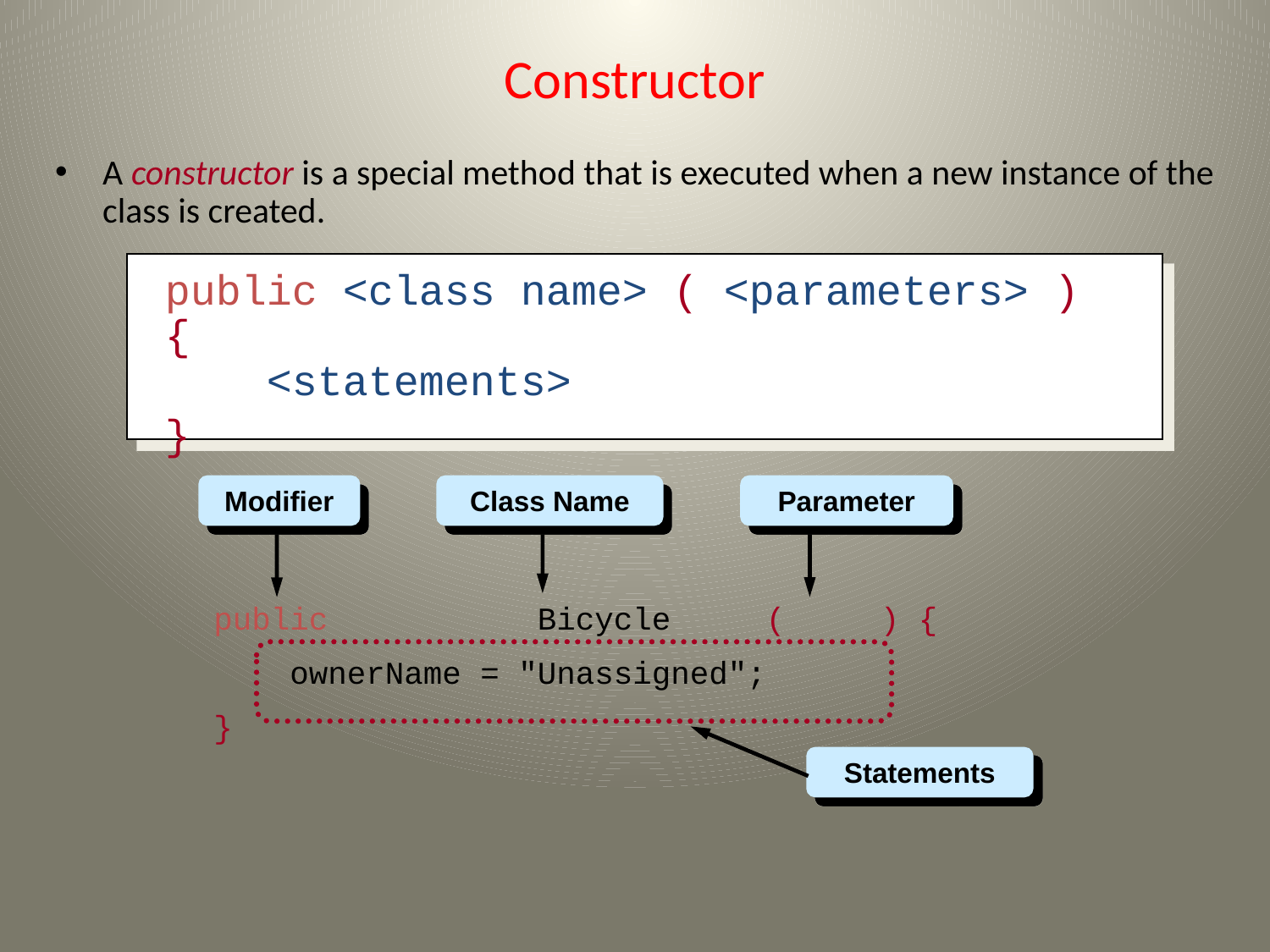

# Constructor
A constructor is a special method that is executed when a new instance of the class is created.

public <class name> ( <parameters> ){
    <statements>
}
Modifier
Class Name
Parameter

public           Bicycle     (     ) {
    ownerName = "Unassigned";
}

Statements